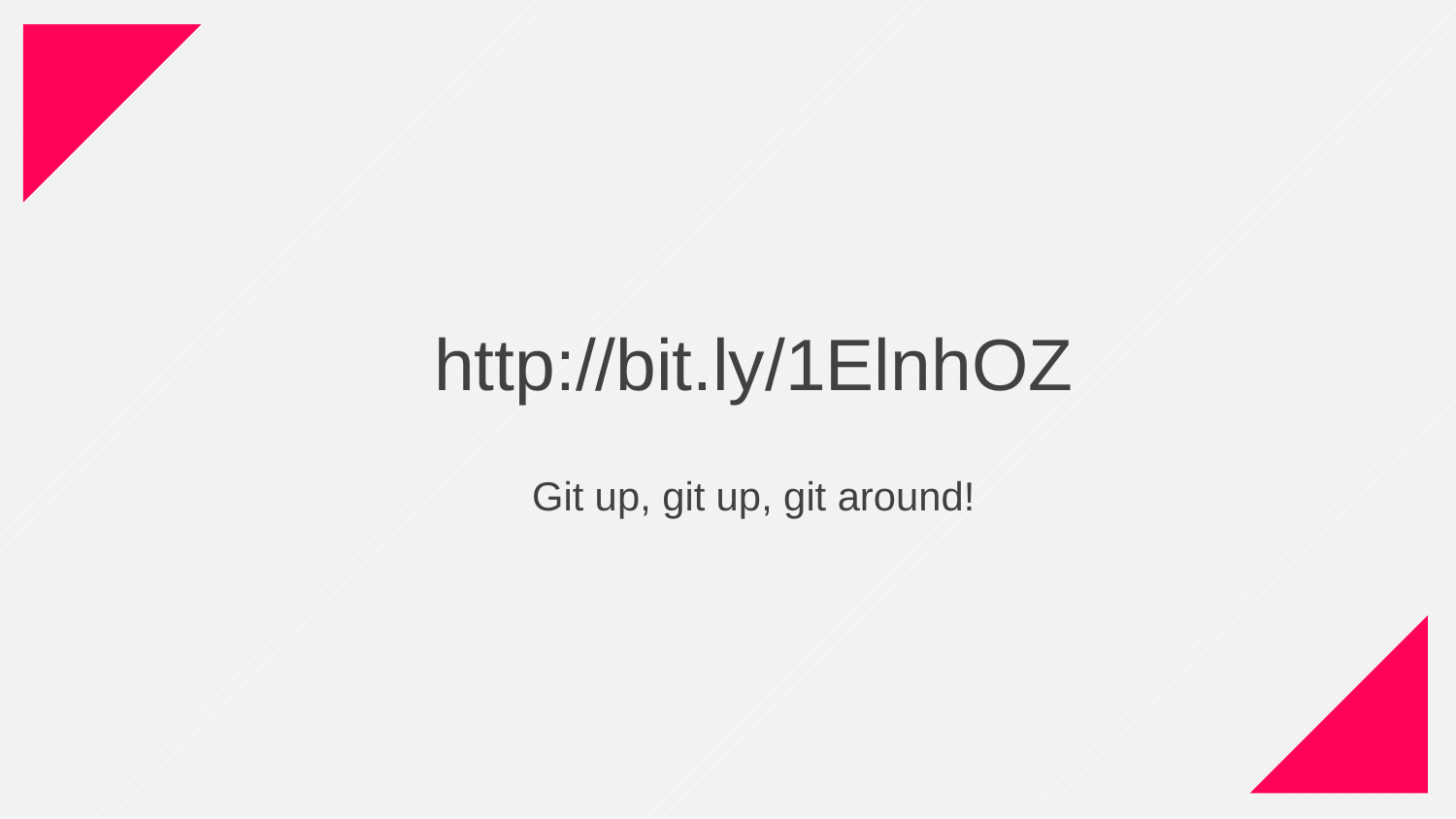

http://bit.ly/1ElnhOZ

Git up, git up, git around!